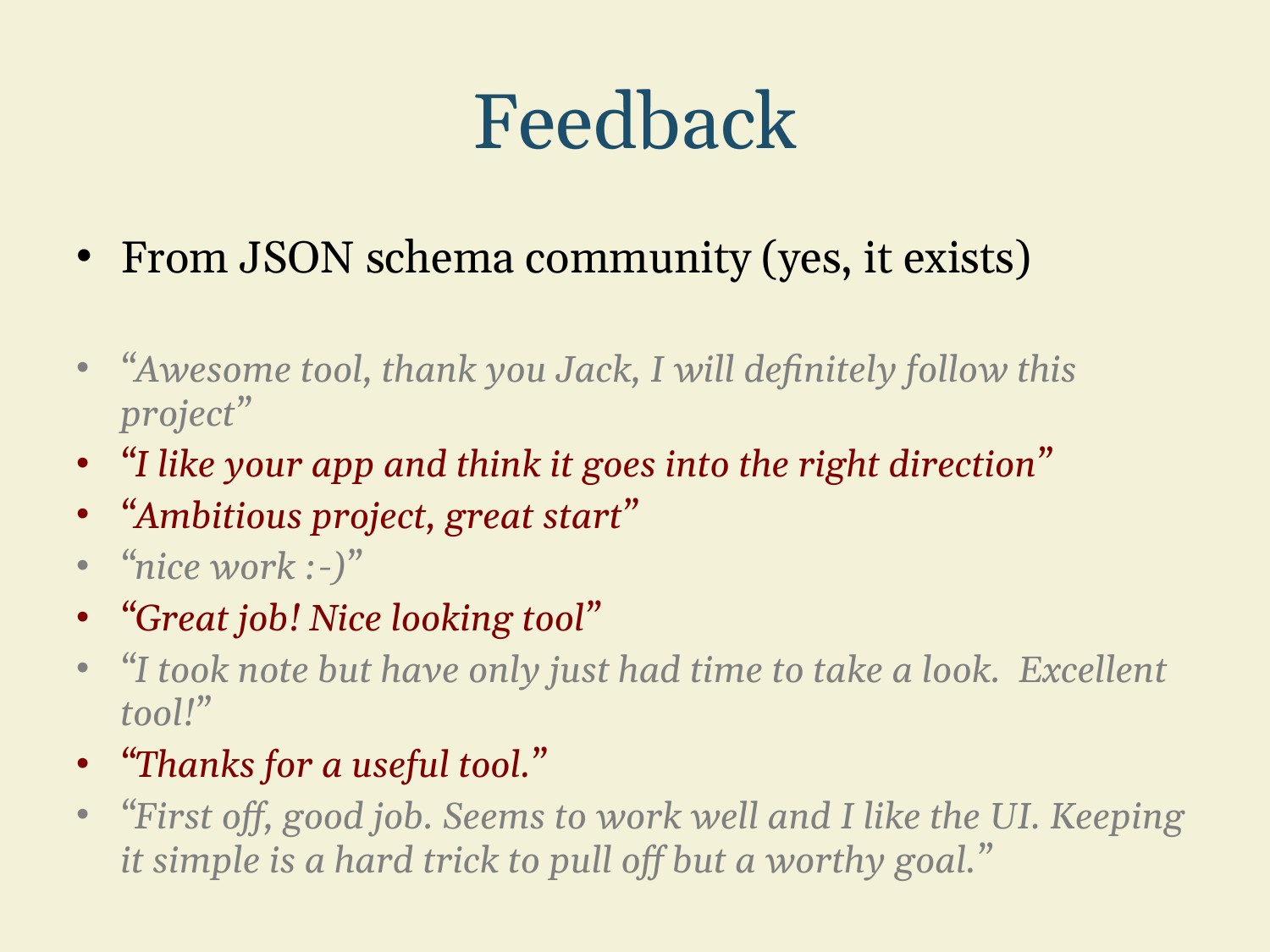

# Feedback

From JSON schema community (yes, it exists)
“Awesome tool, thank you Jack, I will definitely follow this project”
“I like your app and think it goes into the right direction”
“Ambitious project, great start”
“nice work :-)”
“Great job! Nice looking tool”
“I took note but have only just had time to take a look.  Excellent tool!”
“Thanks for a useful tool.”
“First off, good job. Seems to work well and I like the UI. Keeping it simple is a hard trick to pull off but a worthy goal.”